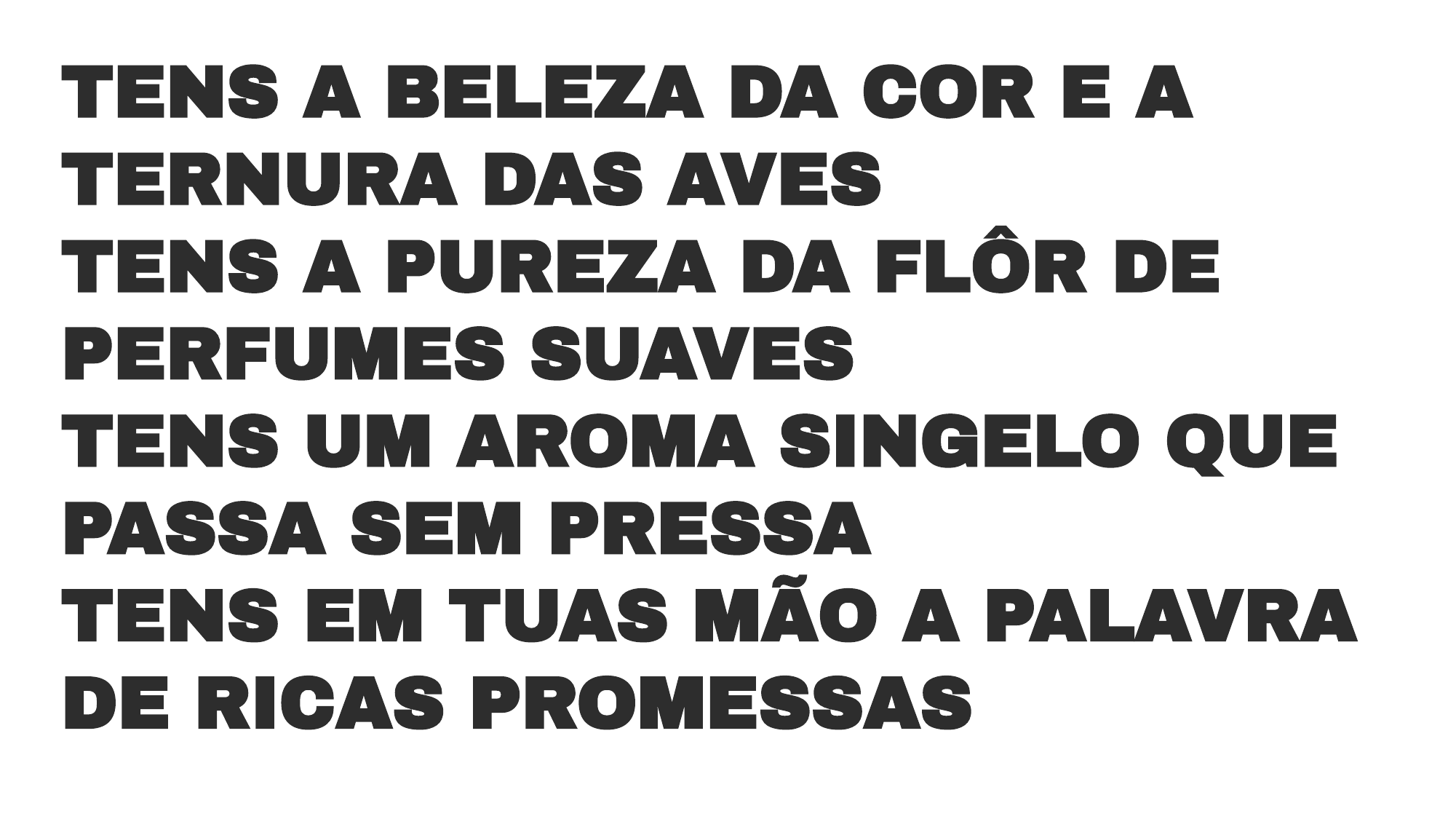

TENS A BELEZA DA COR E A TERNURA DAS AVES
TENS A PUREZA DA FLÔR DE PERFUMES SUAVES
TENS UM AROMA SINGELO QUE PASSA SEM PRESSA
TENS EM TUAS MÃO A PALAVRA DE RICAS PROMESSAS